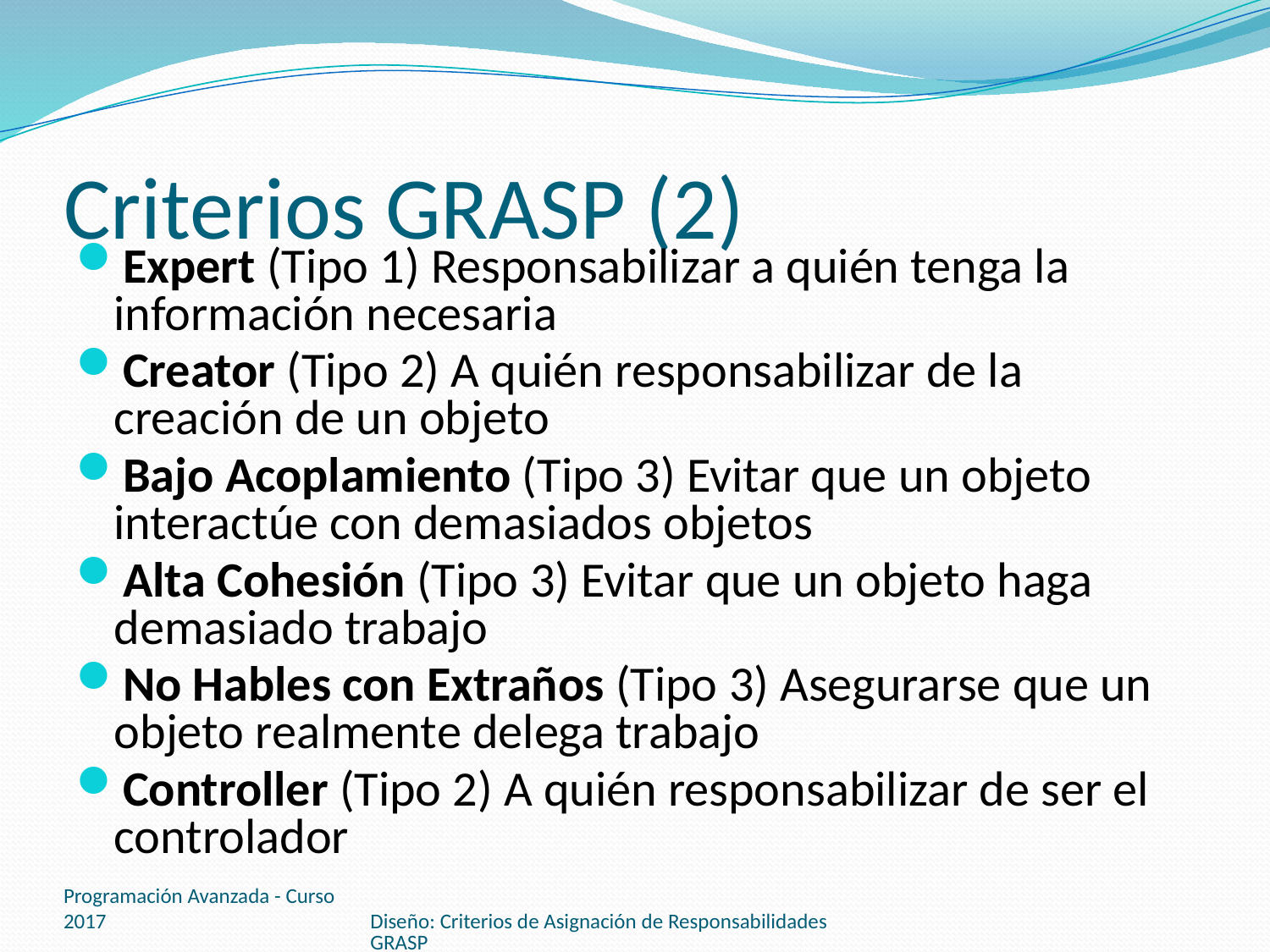

# Criterios GRASP (2)
Expert (Tipo 1) Responsabilizar a quién tenga la información necesaria
Creator (Tipo 2) A quién responsabilizar de la creación de un objeto
Bajo Acoplamiento (Tipo 3) Evitar que un objeto interactúe con demasiados objetos
Alta Cohesión (Tipo 3) Evitar que un objeto haga demasiado trabajo
No Hables con Extraños (Tipo 3) Asegurarse que un objeto realmente delega trabajo
Controller (Tipo 2) A quién responsabilizar de ser el controlador
Programación Avanzada - Curso 2017
Diseño: Criterios de Asignación de Responsabilidades GRASP